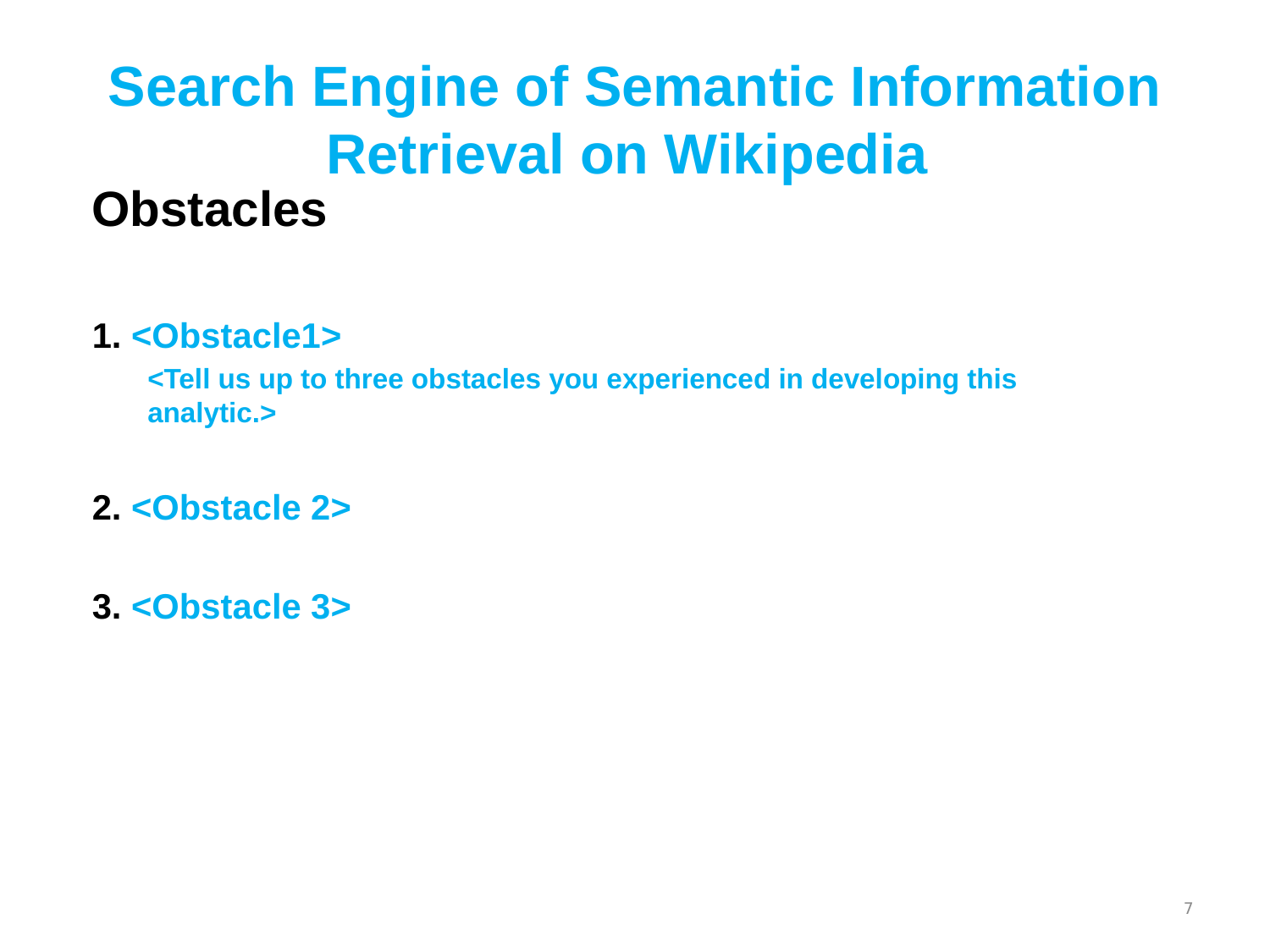

# Search Engine of Semantic Information Retrieval on Wikipedia

Obstacles

1. <Obstacle1>
<Tell us up to three obstacles you experienced in developing this analytic.>

2. <Obstacle 2>

3. <Obstacle 3>

7